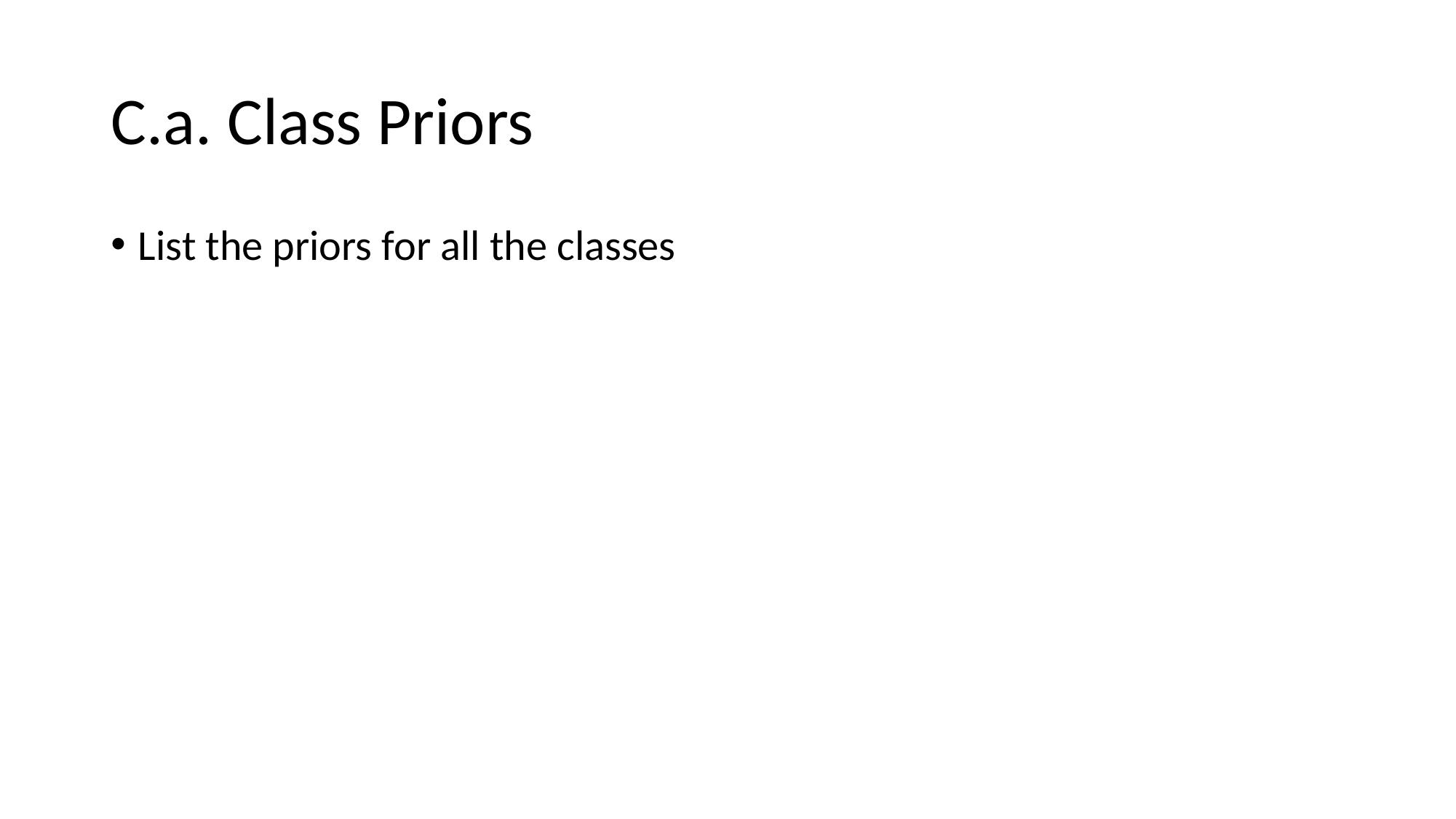

# C.a. Class Priors
List the priors for all the classes